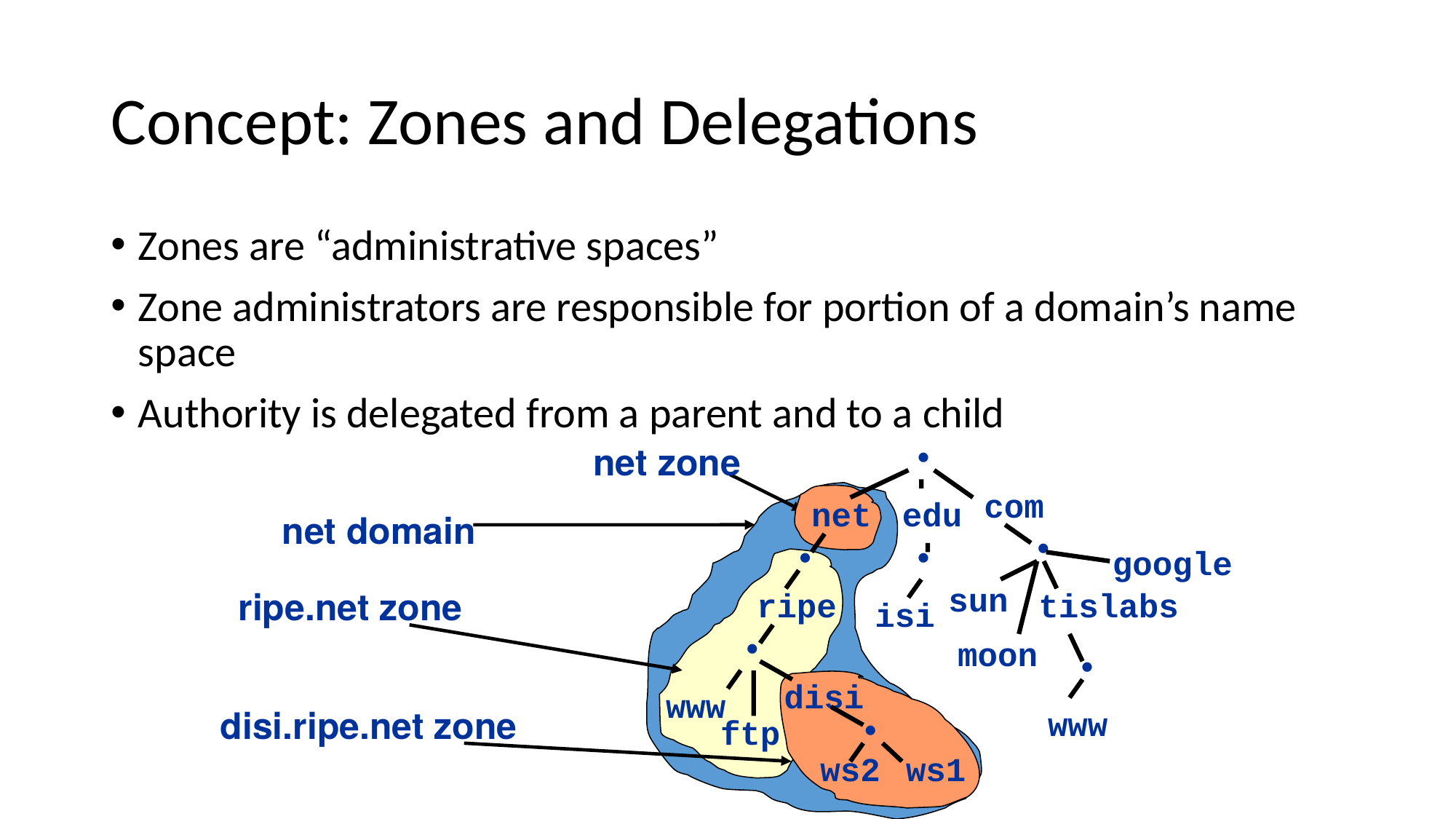

# Concept: Zones and Delegations
Zones are “administrative spaces”
Zone administrators are responsible for portion of a domain’s name space
Authority is delegated from a parent and to a child
net zone

•

com
net
edu
•
•
•
ripe
tislabs
isi
•
•
disi
www
www
ftp
•
ws2
ws1
google

sun
moon

net domain

ripe.net zone

disi.ripe.net zone